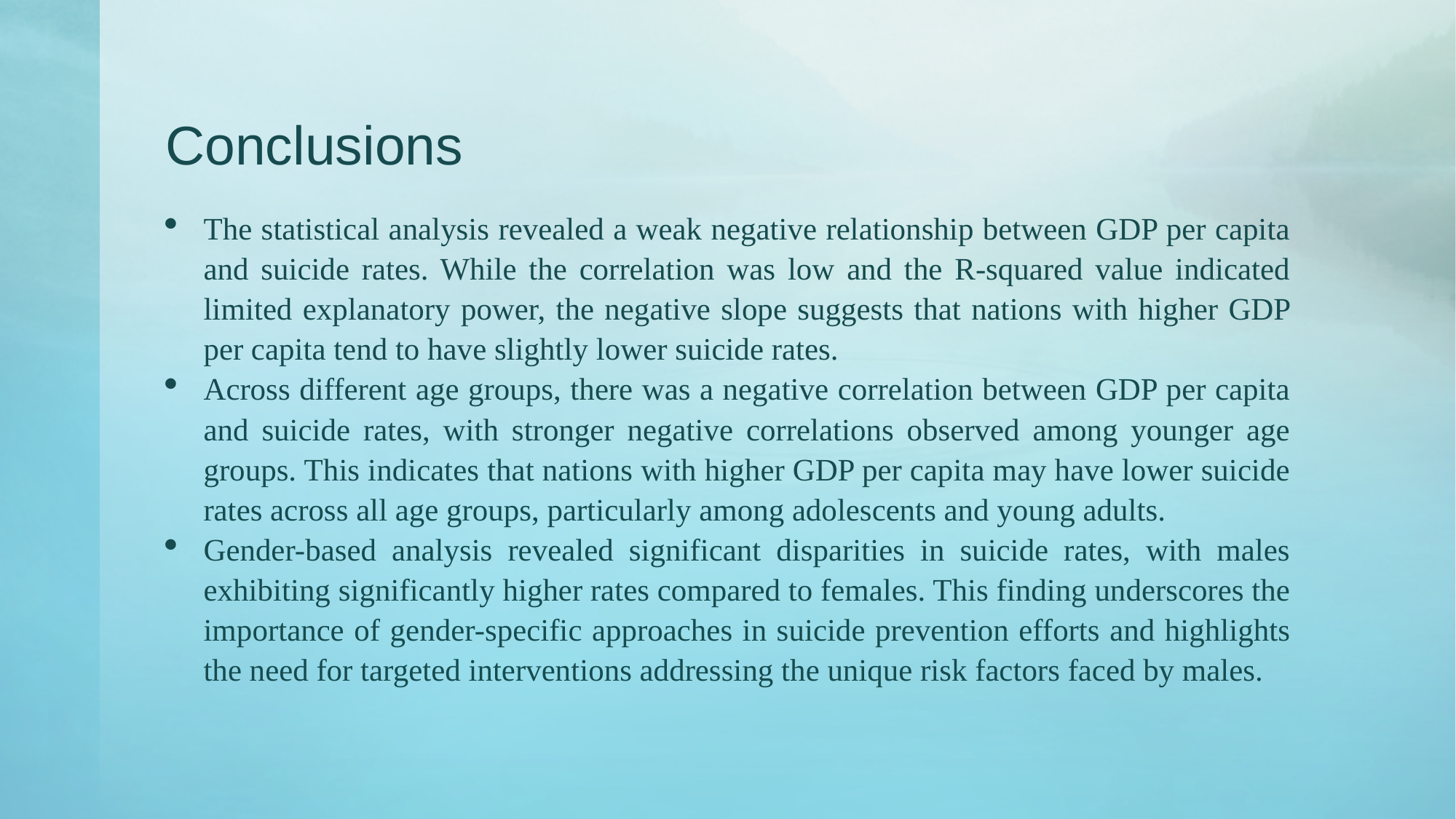

# Conclusions
The statistical analysis revealed a weak negative relationship between GDP per capita and suicide rates. While the correlation was low and the R-squared value indicated limited explanatory power, the negative slope suggests that nations with higher GDP per capita tend to have slightly lower suicide rates.
Across different age groups, there was a negative correlation between GDP per capita and suicide rates, with stronger negative correlations observed among younger age groups. This indicates that nations with higher GDP per capita may have lower suicide rates across all age groups, particularly among adolescents and young adults.
Gender-based analysis revealed significant disparities in suicide rates, with males exhibiting significantly higher rates compared to females. This finding underscores the importance of gender-specific approaches in suicide prevention efforts and highlights the need for targeted interventions addressing the unique risk factors faced by males.